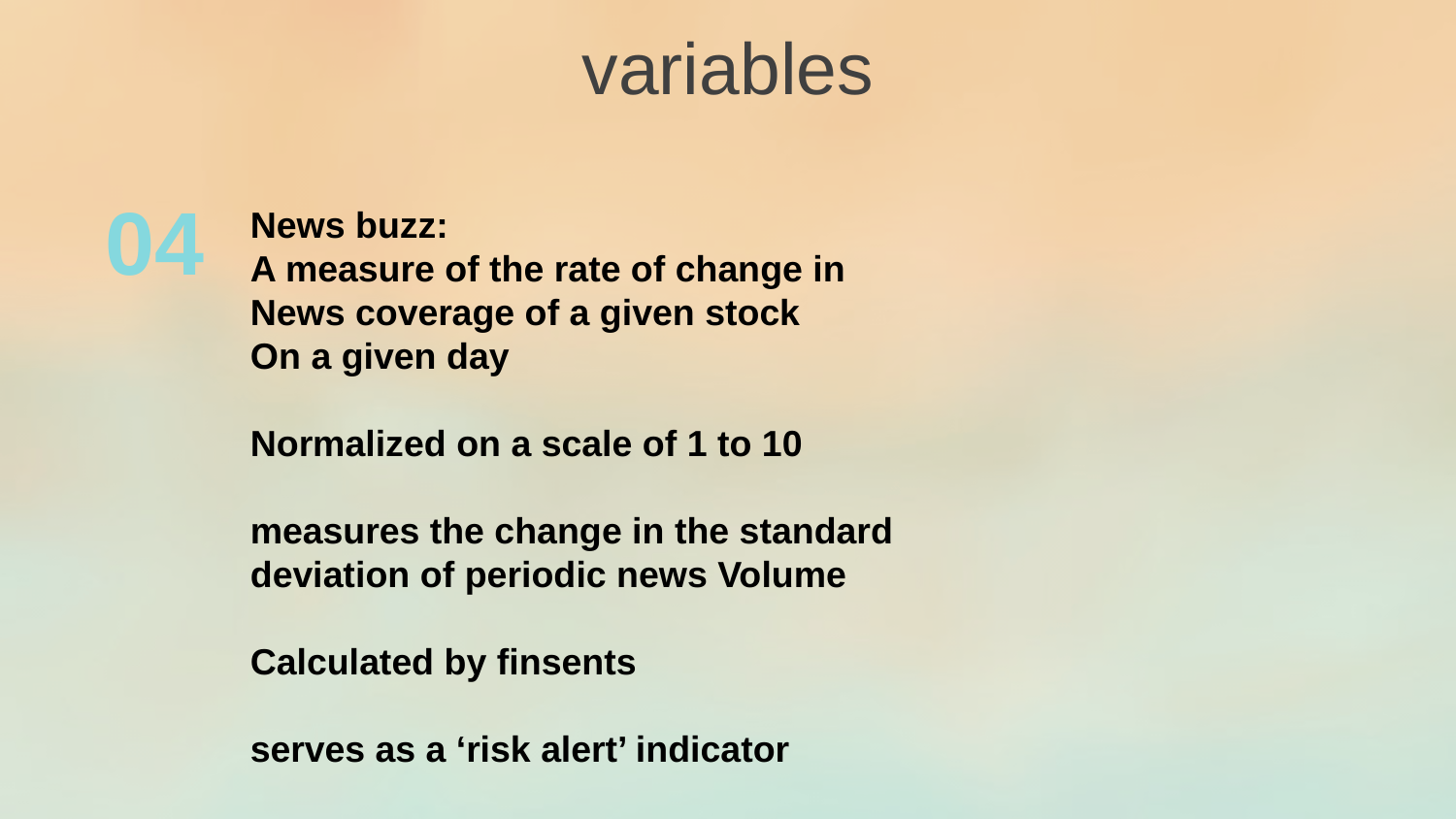

variables
04
News buzz:
A measure of the rate of change in
News coverage of a given stock
On a given day

Normalized on a scale of 1 to 10

measures the change in the standard
deviation of periodic news Volume

Calculated by finsents

serves as a ‘risk alert’ indicator